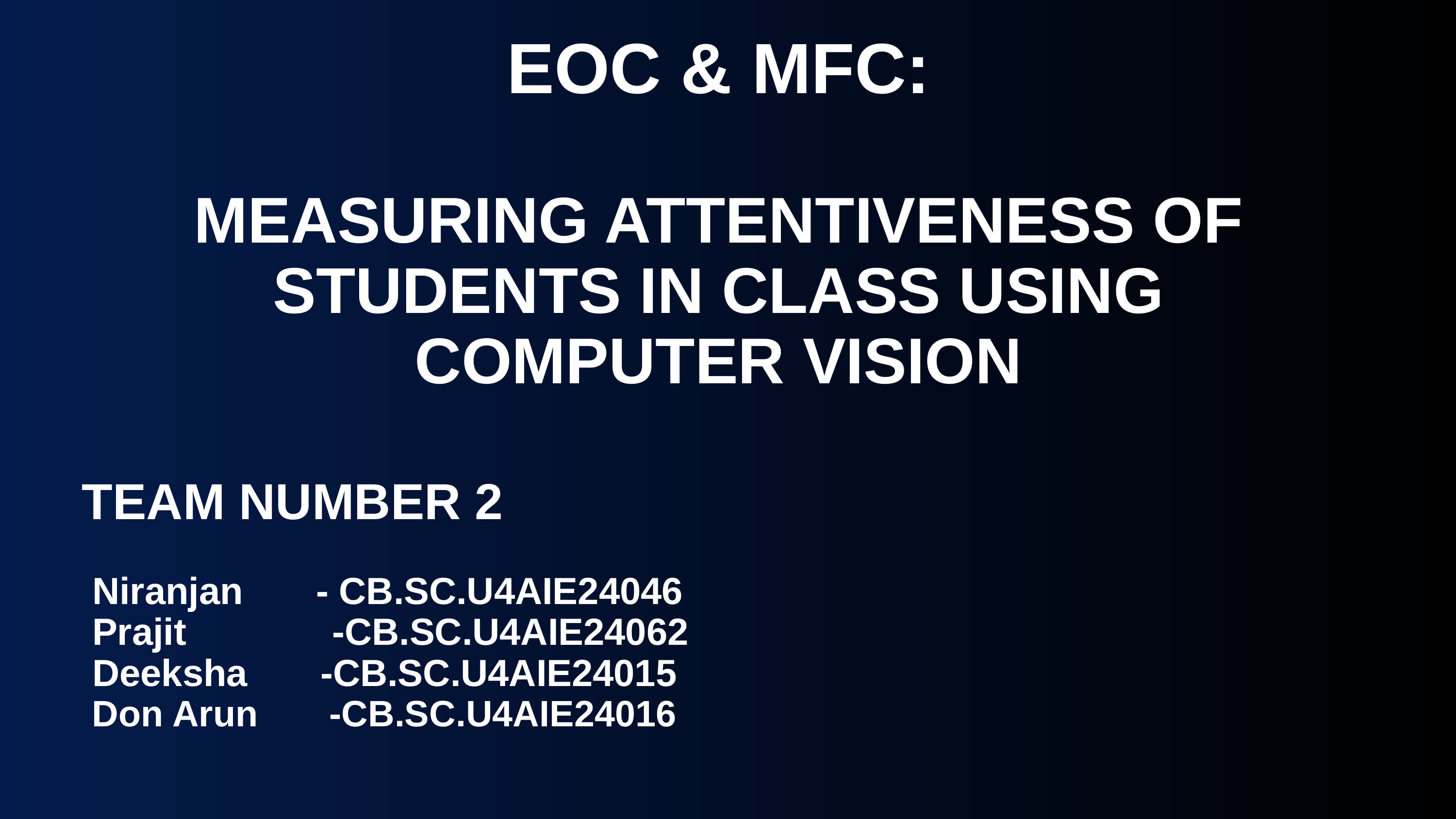

EOC & MFC:

MEASURING ATTENTIVENESS OF STUDENTS IN CLASS USING COMPUTER VISION

TEAM NUMBER 2

 Niranjan       - CB.SC.U4AIE24046
 Prajit              -CB.SC.U4AIE24062
 Deeksha       -CB.SC.U4AIE24015
 Don Arun       -CB.SC.U4AIE24016